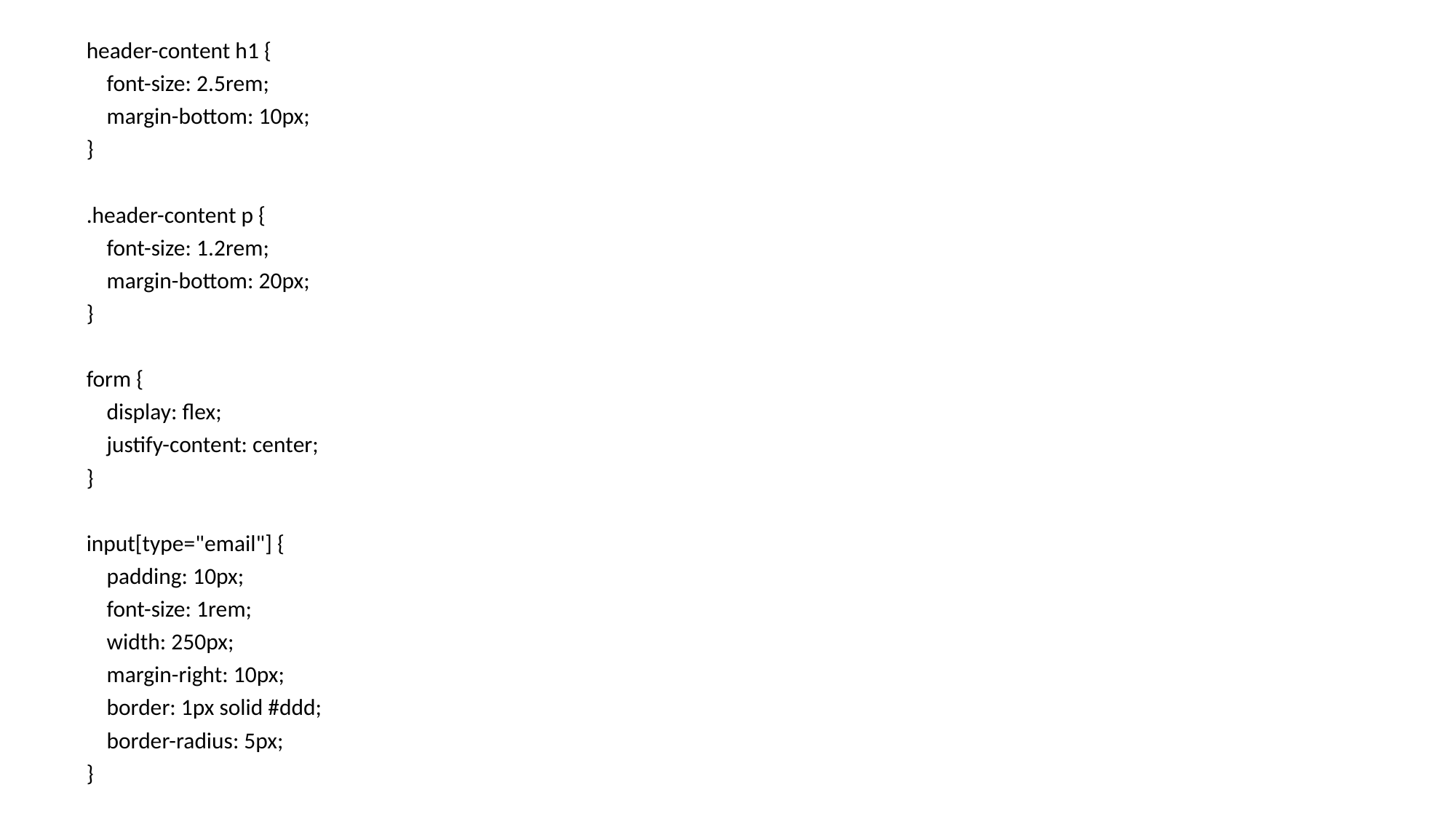

header-content h1 {
    font-size: 2.5rem;
    margin-bottom: 10px;
}

.header-content p {
    font-size: 1.2rem;
    margin-bottom: 20px;
}

form {
    display: flex;
    justify-content: center;
}

input[type="email"] {
    padding: 10px;
    font-size: 1rem;
    width: 250px;
    margin-right: 10px;
    border: 1px solid #ddd;
    border-radius: 5px;
}